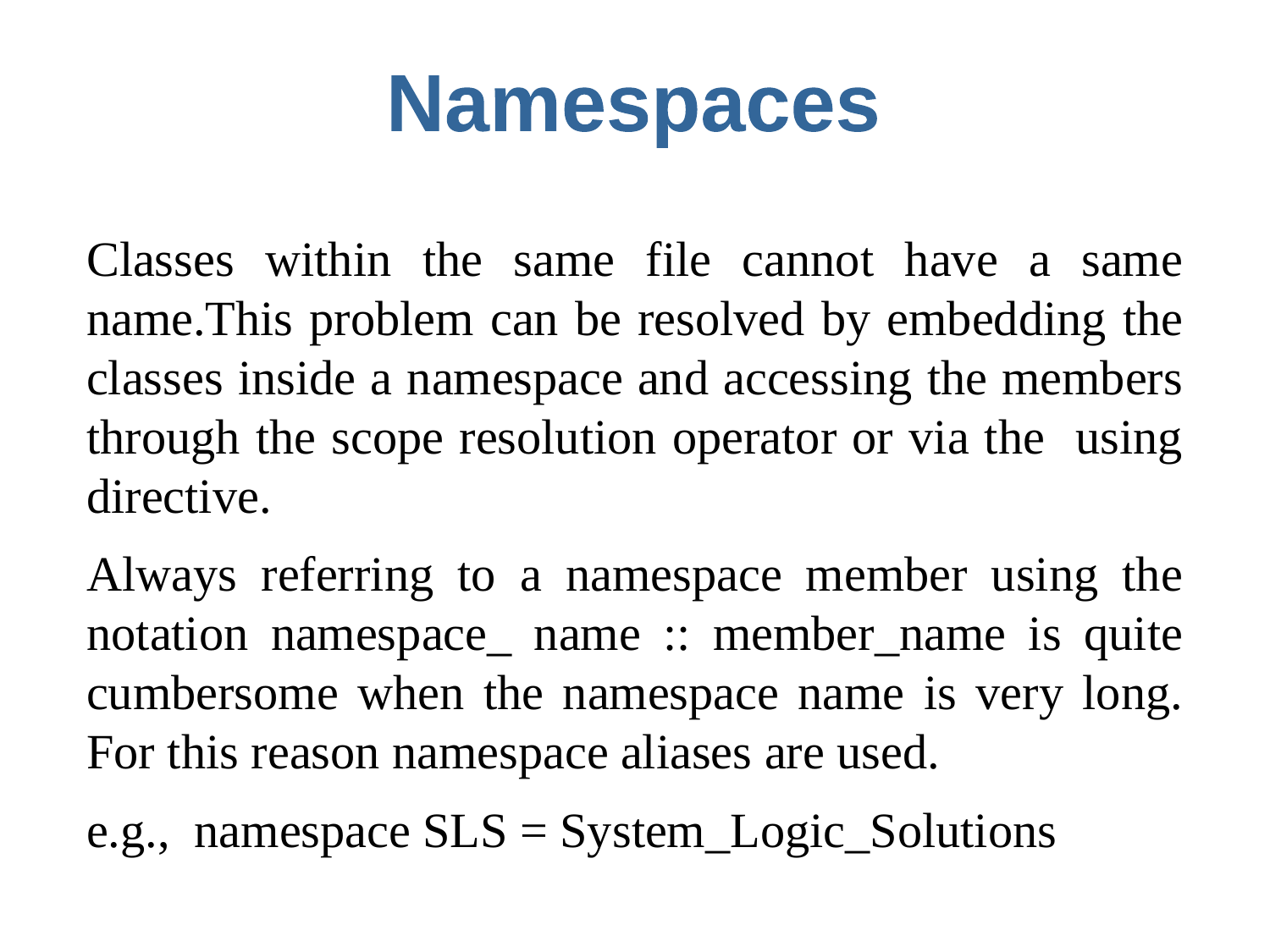

Namespaces
Classes within the same file cannot have a same name.This problem can be resolved by embedding the classes inside a namespace and accessing the members through the scope resolution operator or via the  using directive.

Always referring to a namespace member using the notation namespace_ name :: member_name is quite cumbersome when the namespace name is very long. For this reason namespace aliases are used.

e.g.,  namespace SLS = System_Logic_Solutions